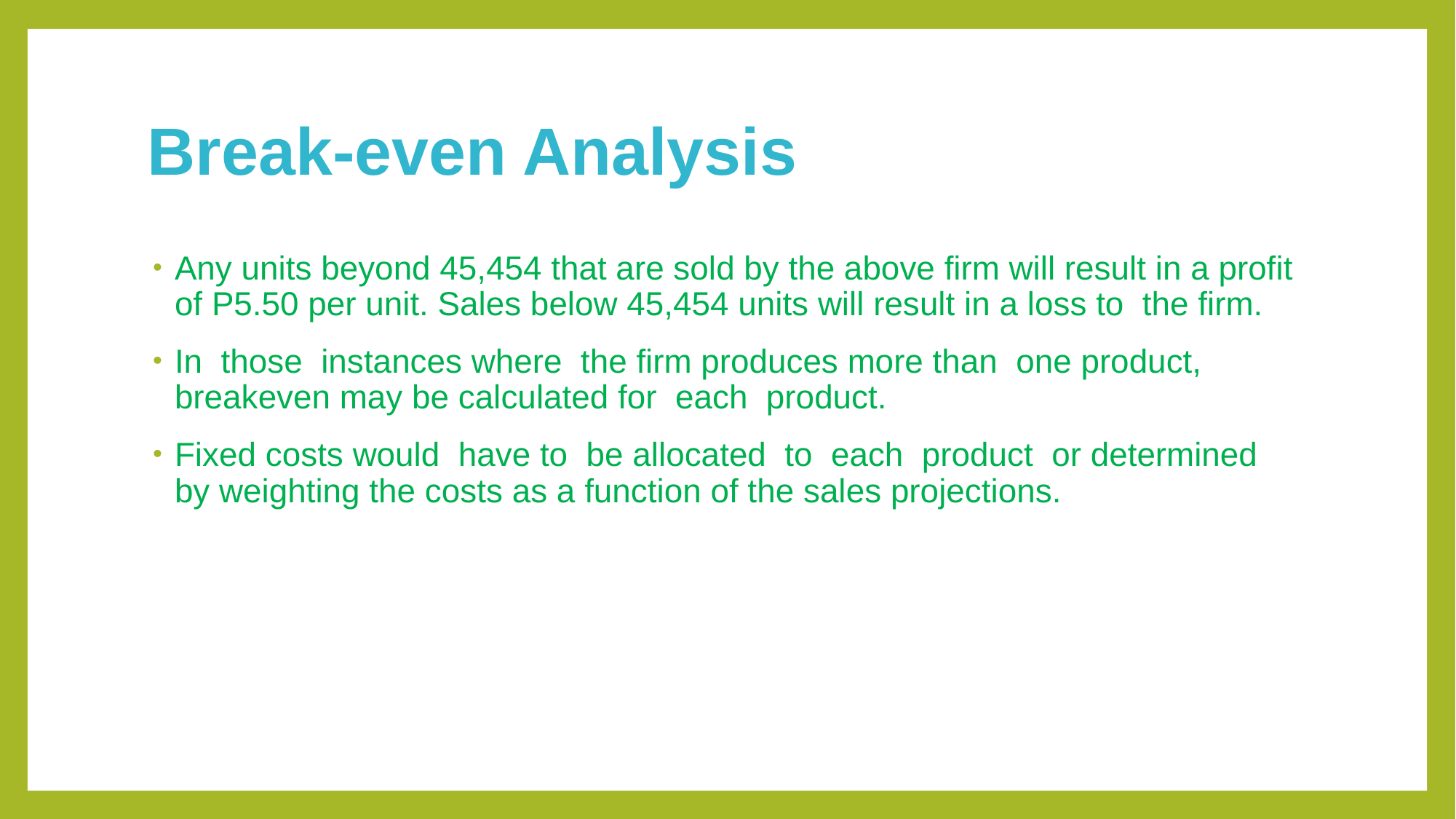

# Break-even Analysis
Any units beyond 45,454 that are sold by the above firm will result in a profit of P5.50 per unit. Sales below 45,454 units will result in a loss to  the firm.
In  those  instances where  the firm produces more than  one product,  breakeven may be calculated for  each  product.
Fixed costs would  have to  be allocated  to  each  product  or determined  by weighting the costs as a function of the sales projections.